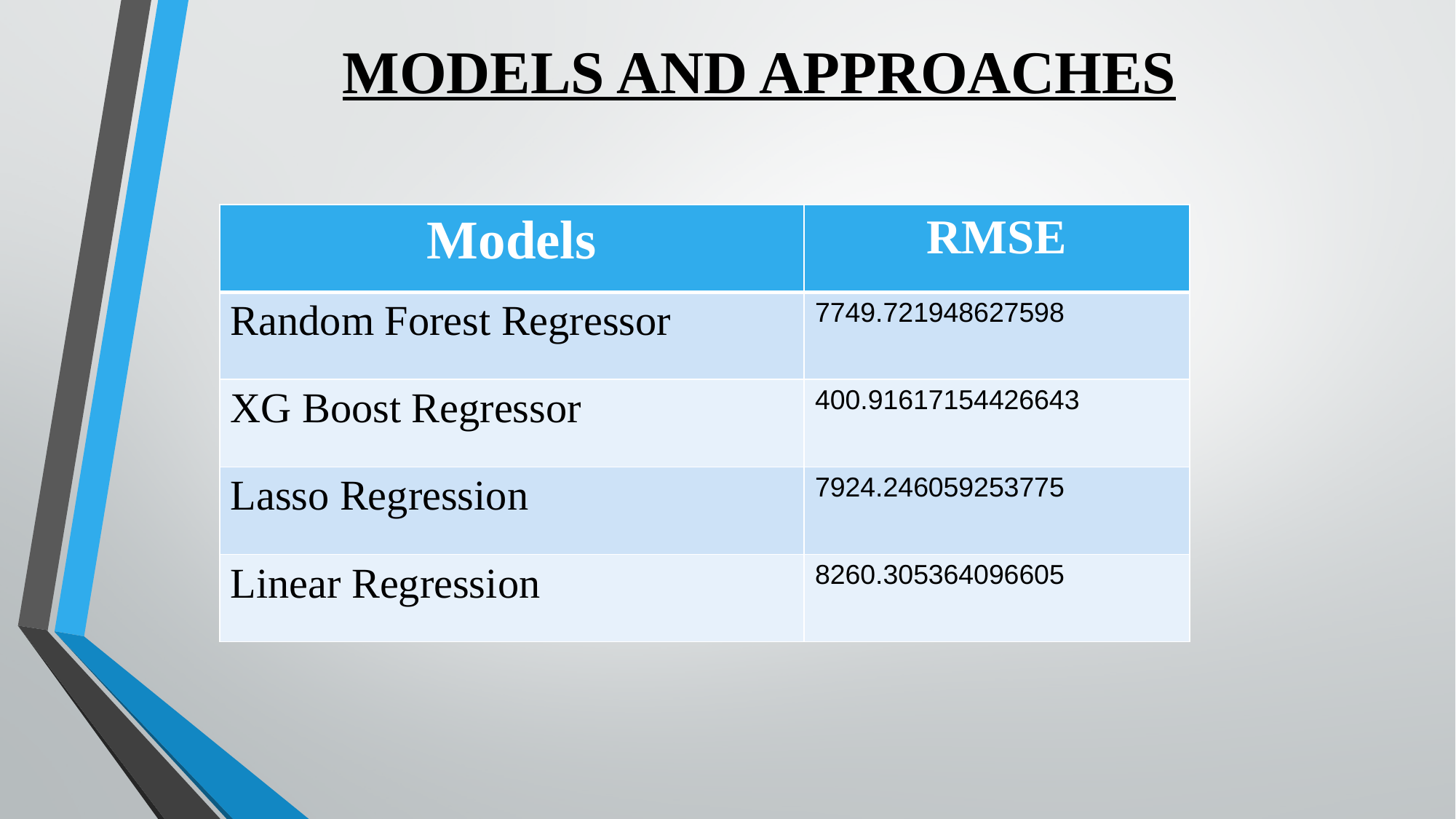

MODELS AND APPROACHES
| Models | RMSE |
| --- | --- |
| Random Forest Regressor | 7749.721948627598 |
| XG Boost Regressor | 400.91617154426643 |
| Lasso Regression | 7924.246059253775 |
| Linear Regression | 8260.305364096605 |